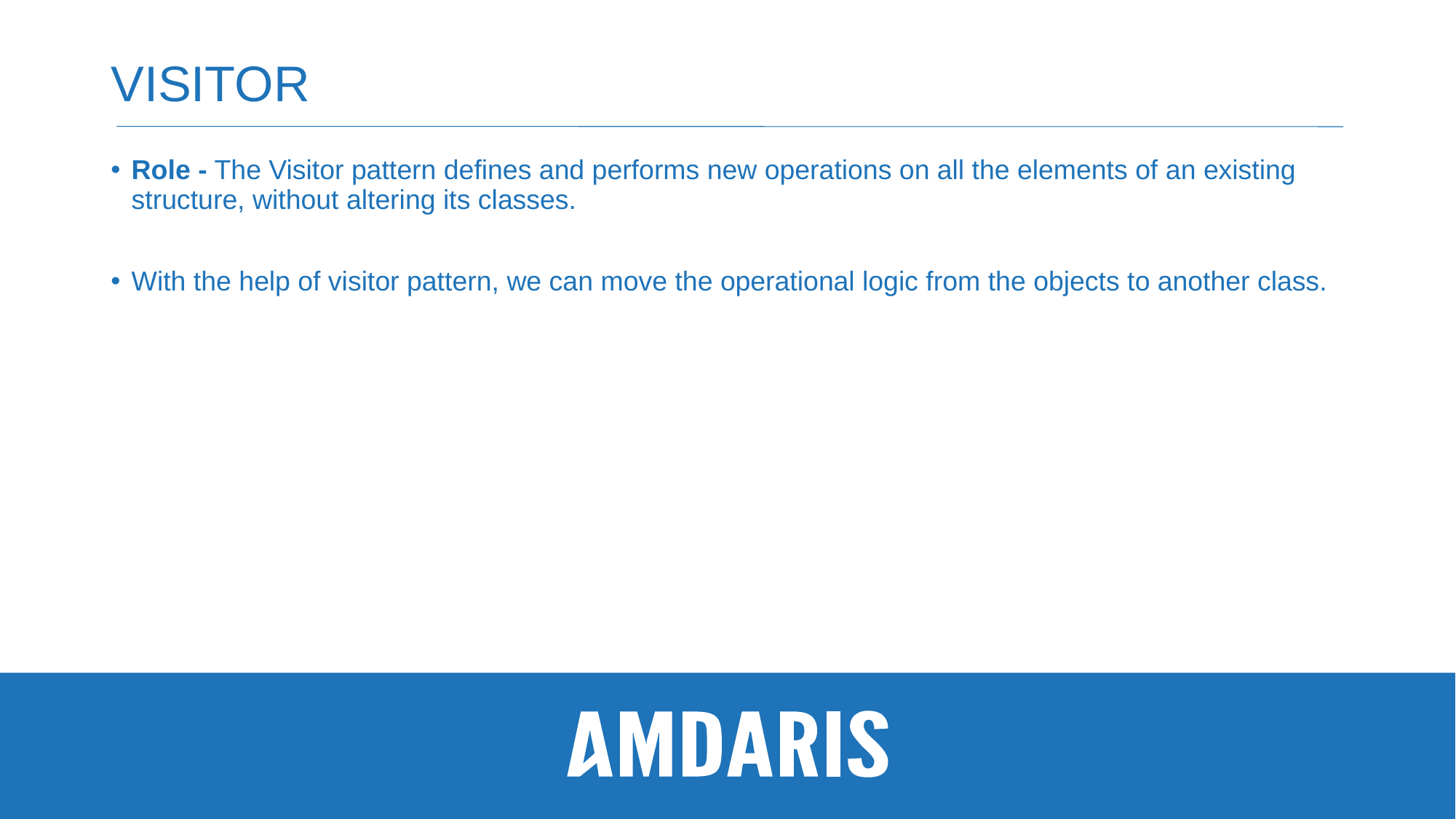

# visitor
Role - The Visitor pattern defines and performs new operations on all the elements of an existing structure, without altering its classes.

With the help of visitor pattern, we can move the operational logic from the objects to another class.